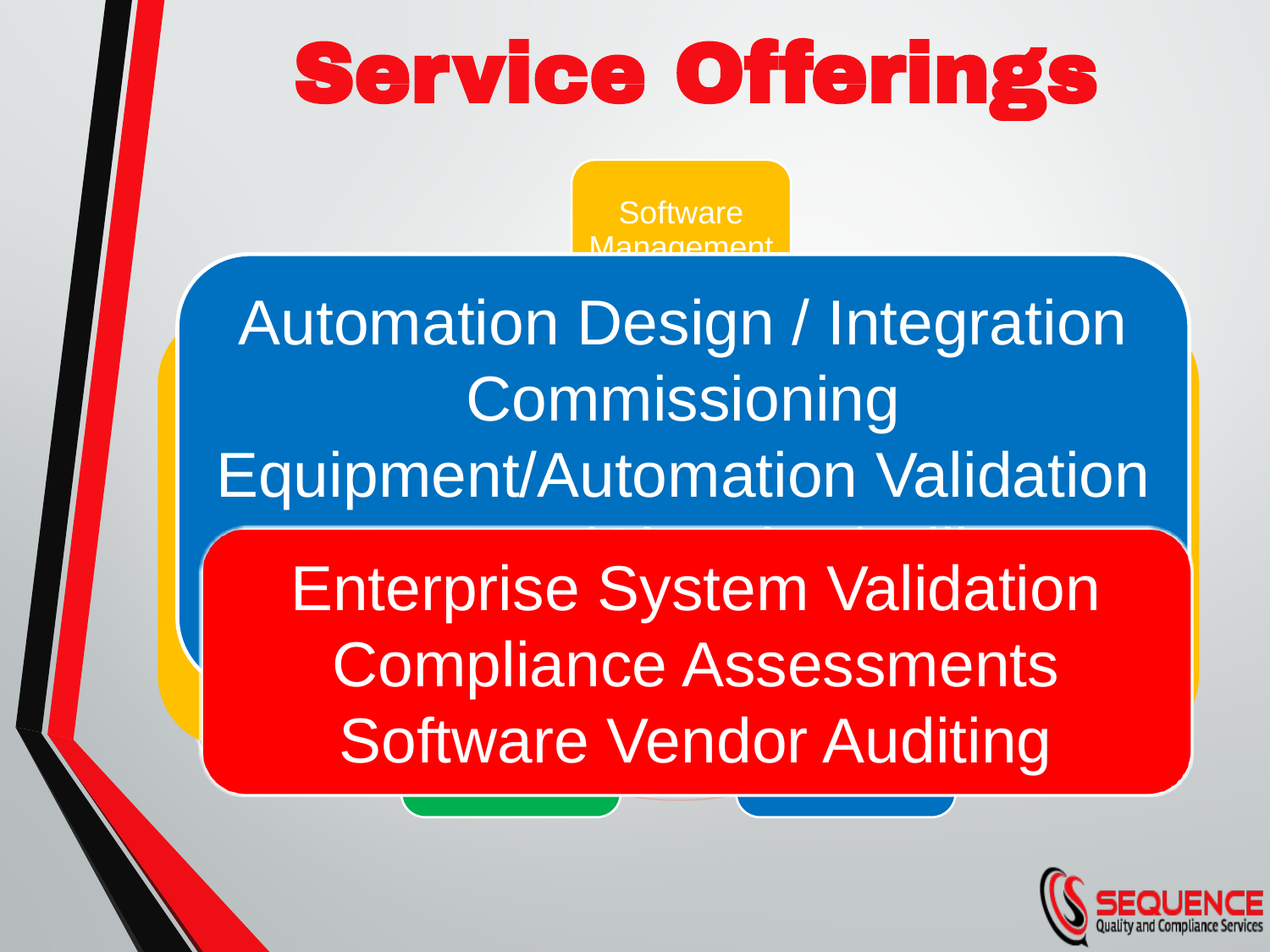

# Service Offerings

Software Management

Automation Design / Integration
Commissioning
Equipment/Automation Validation
Process/Cleaning/Utility Validation
Laboratory Instrument Validation
Method Validation
Tech Transfers
COTS Setup and Configuration
Requirements Gathering and Design
System Administration Support
Process Modeling/Optimization
IT Quality
Quality Programs and Compliance
Quality System Implementation
Regulatory Remediation
Internal/External Auditing
Enterprise System Validation
Compliance Assessments
Software Vendor Auditing
Laboratory Compliance
Engineering & Technical Services